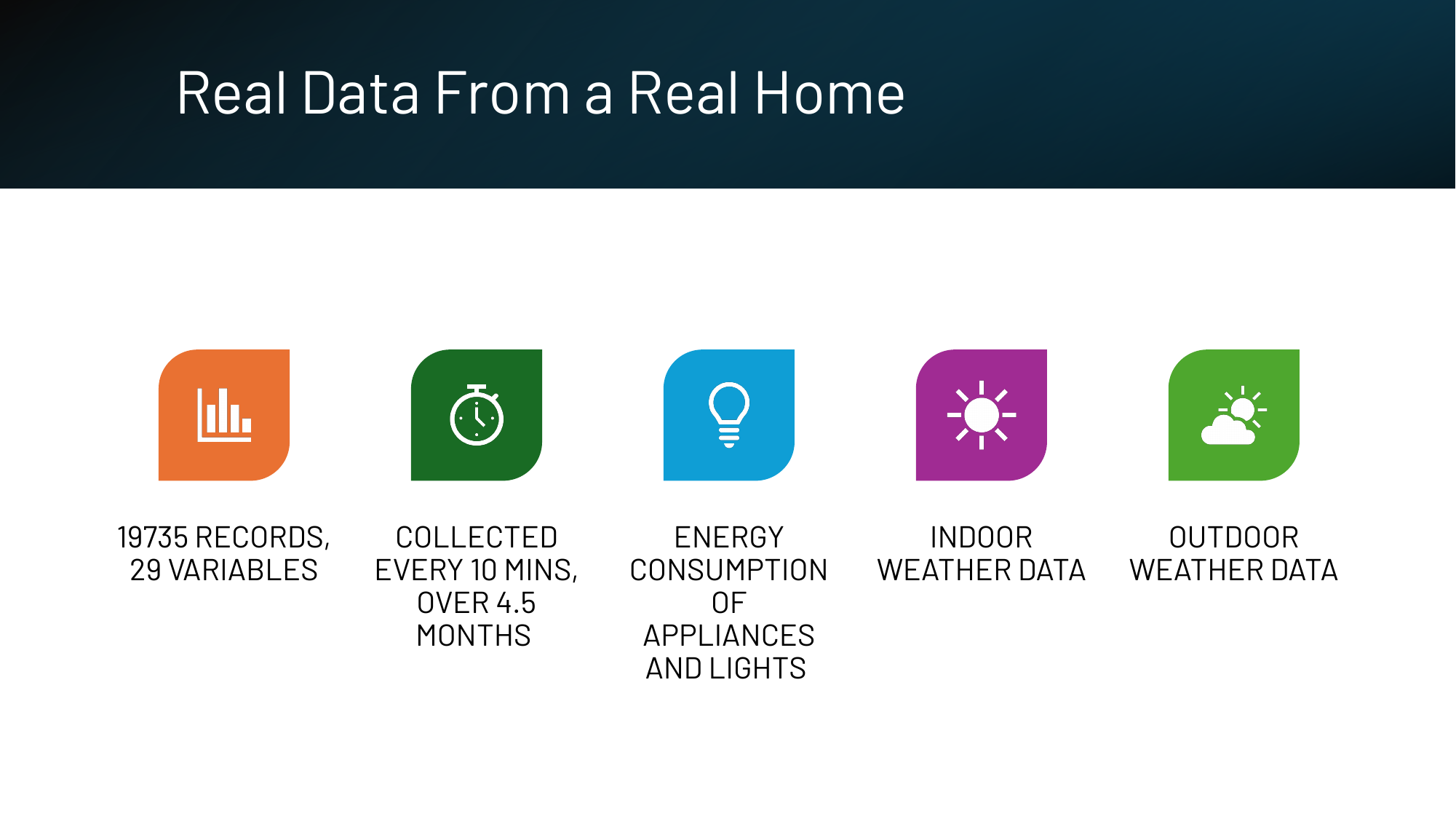

# Real Data From a Real Home
19735 records, 29 Variables
Collected every 10 mins, Over 4.5 months
Energy consumption of appliances and lights
Indoor weather data
Outdoor weather data